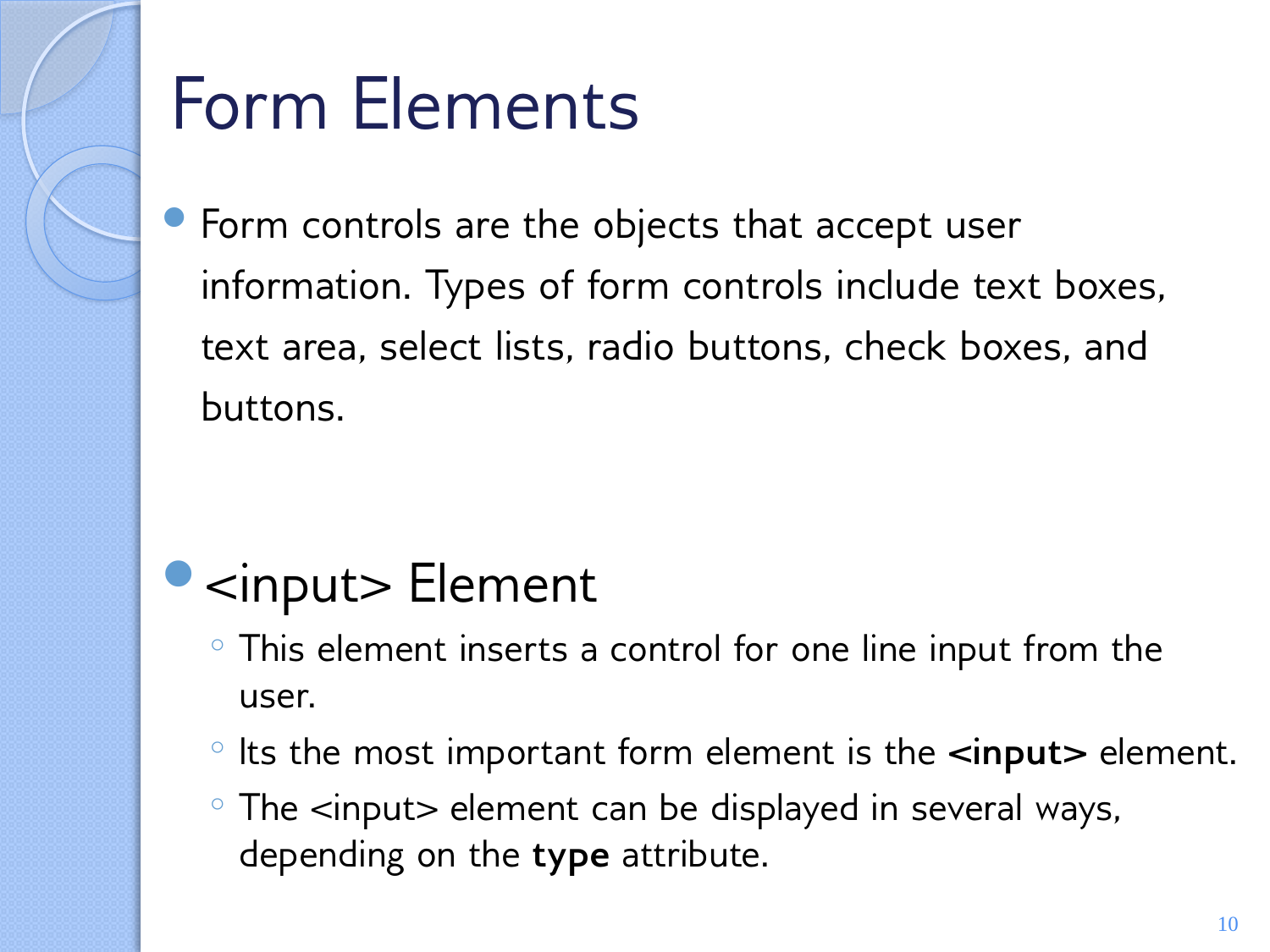

# Form Elements
Form controls are the objects that accept user information. Types of form controls include text boxes, text area, select lists, radio buttons, check boxes, and buttons.

<input> Element
This element inserts a control for one line input from the user.
Its the most important form element is the <input> element.
The <input> element can be displayed in several ways, depending on the type attribute.

10